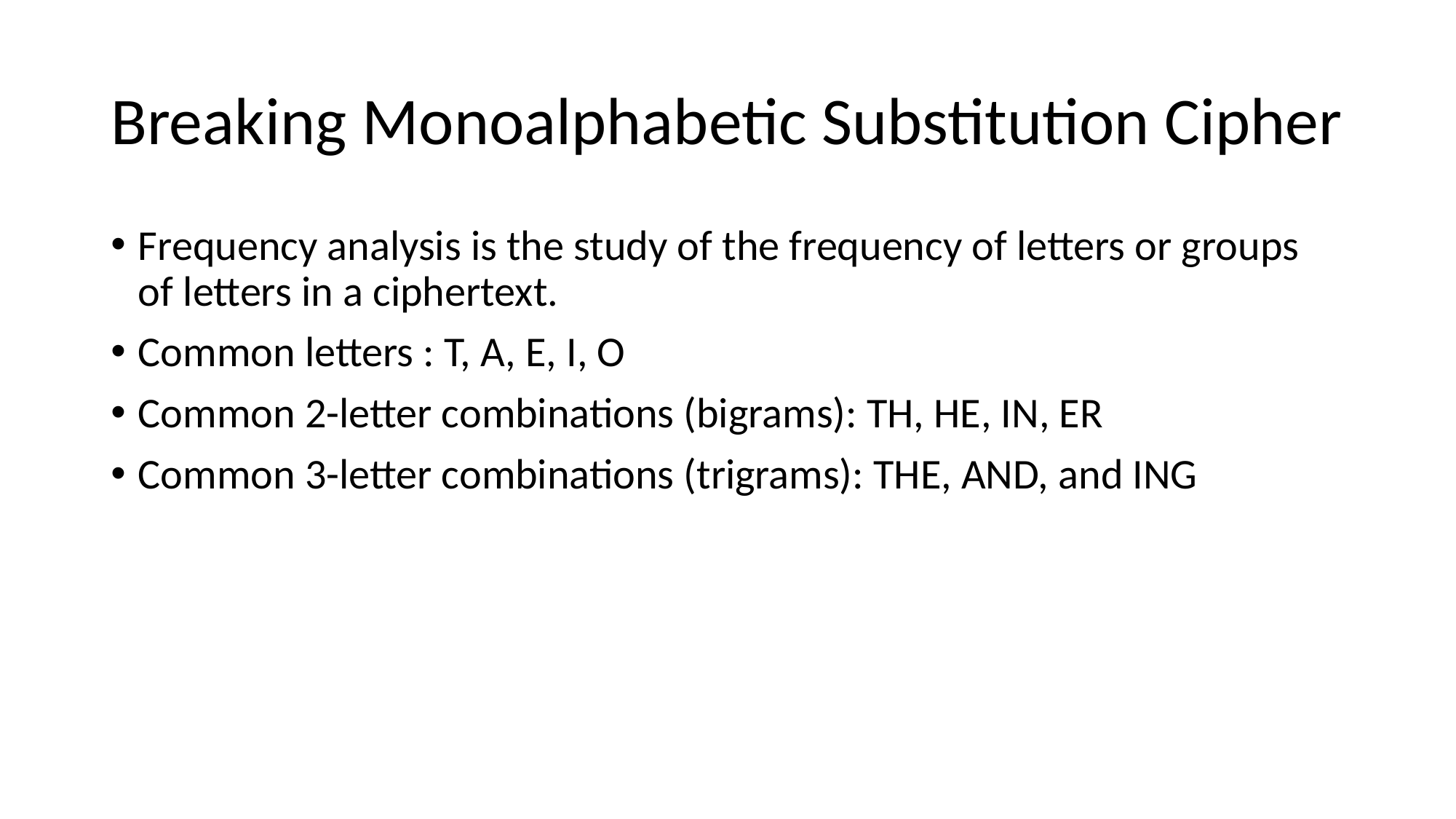

# Breaking Monoalphabetic Substitution Cipher
Frequency analysis is the study of the frequency of letters or groups of letters in a ciphertext.
Common letters : T, A, E, I, O
Common 2-letter combinations (bigrams): TH, HE, IN, ER
Common 3-letter combinations (trigrams): THE, AND, and ING